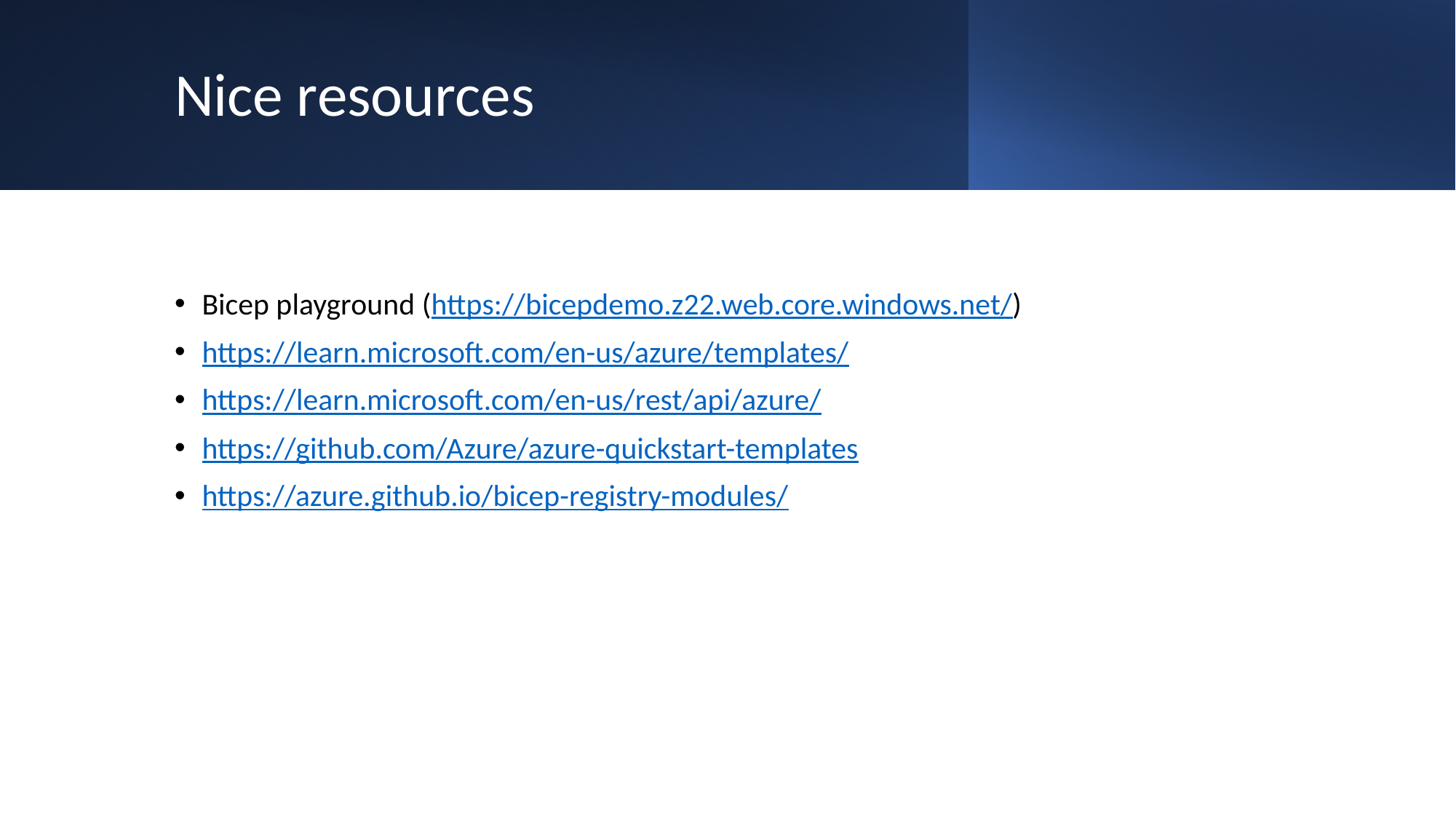

# Nice resources
Bicep playground (https://bicepdemo.z22.web.core.windows.net/)
https://learn.microsoft.com/en-us/azure/templates/
https://learn.microsoft.com/en-us/rest/api/azure/
https://github.com/Azure/azure-quickstart-templates
https://azure.github.io/bicep-registry-modules/